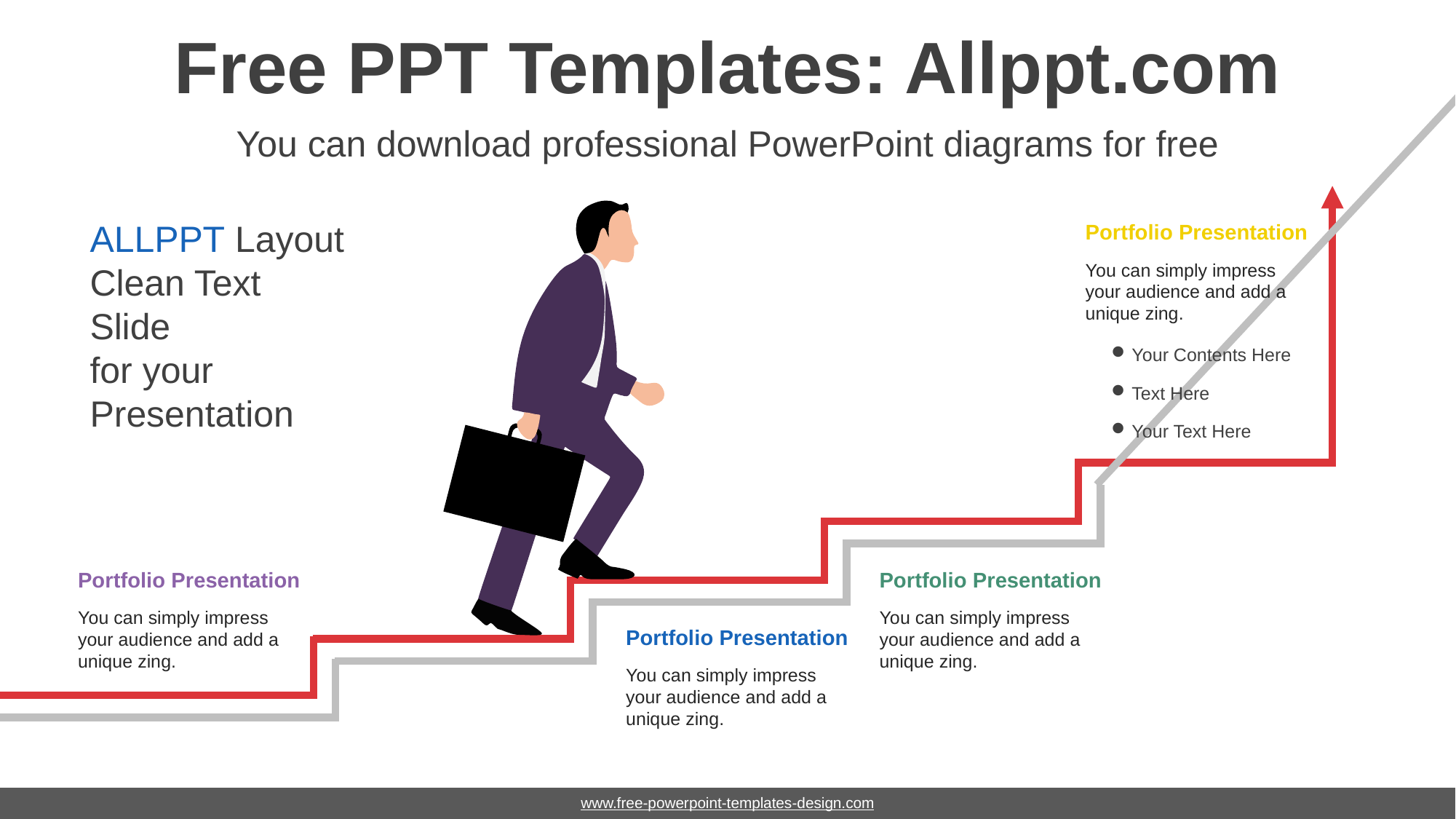

# Free PPT Templates: Allppt.com
You can download professional PowerPoint diagrams for free

ALLPPT Layout
Clean Text Slide
for your Presentation
Portfolio Presentation
You can simply impress your audience and add a unique zing.
Portfolio Presentation
You can simply impress your audience and add a unique zing.
Portfolio Presentation
You can simply impress your audience and add a unique zing.
Portfolio Presentation
You can simply impress your audience and add a unique zing.
Your Contents Here
Text Here
Your Text Here

www.free-powerpoint-templates-design.com